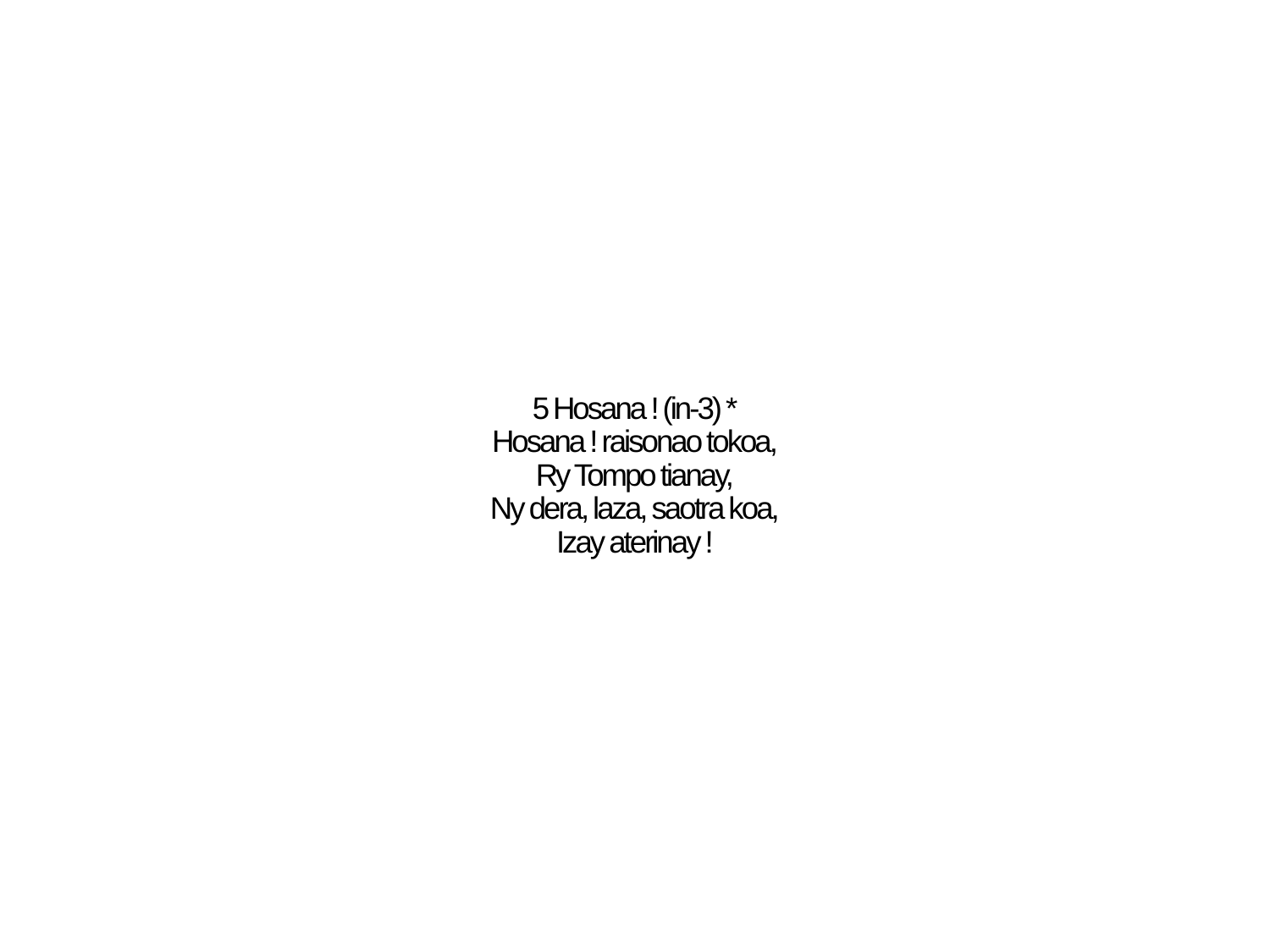

5 Hosana ! (in-3) *
Hosana ! raisonao tokoa,
Ry Tompo tianay,
Ny dera, laza, saotra koa,
Izay aterinay !